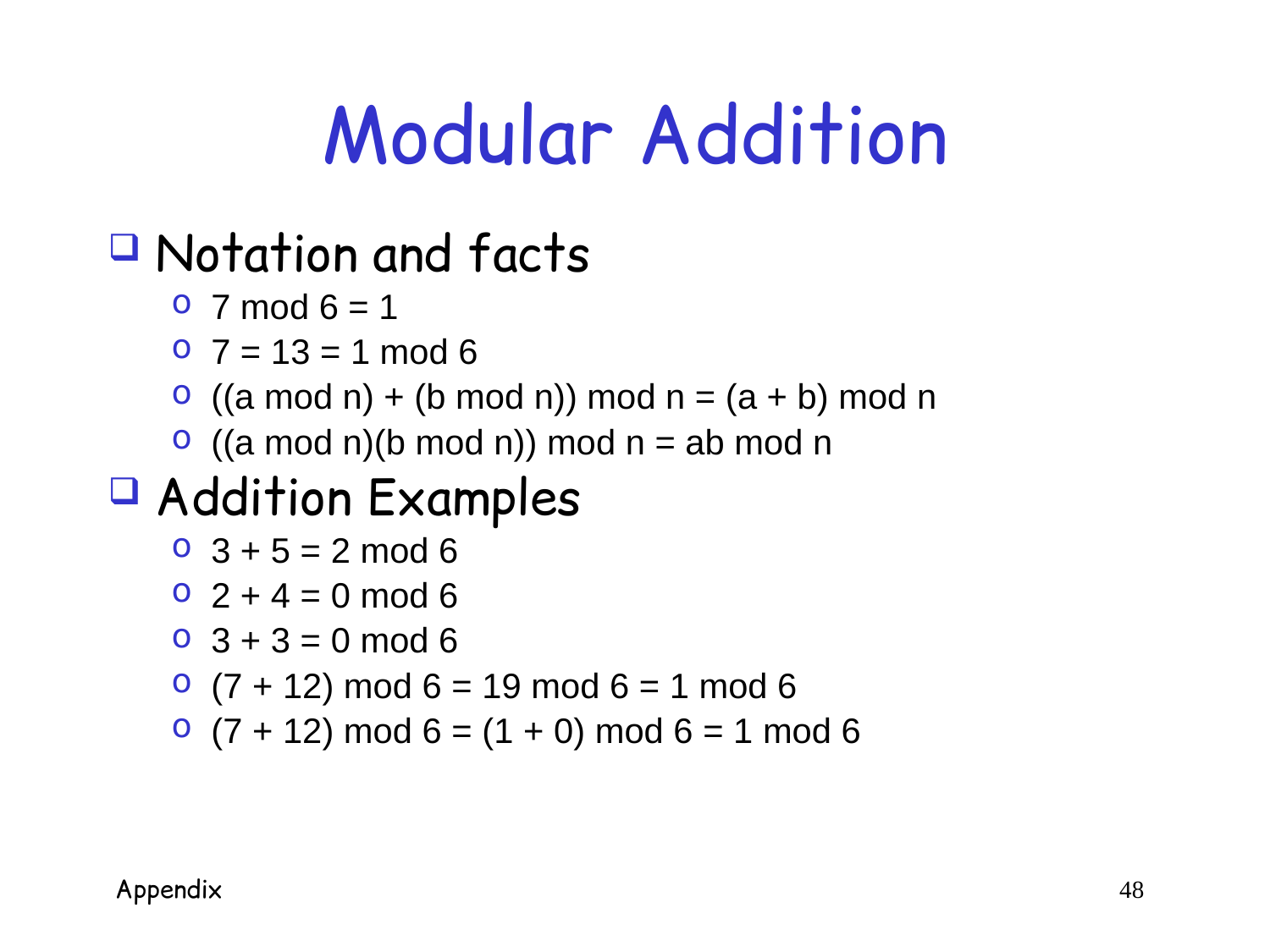

# Modular Addition
Notation and facts
7 mod 6 = 1
7 = 13 = 1 mod 6
((a mod n) + (b mod n)) mod n = (a + b) mod n
((a mod n)(b mod n)) mod n = ab mod n
Addition Examples
3 + 5 = 2 mod 6
2 + 4 = 0 mod 6
3 + 3 = 0 mod 6
(7 + 12) mod 6 = 19 mod 6 = 1 mod 6
(7 + 12) mod 6 = (1 + 0) mod 6 = 1 mod 6
 Appendix                                                                                                                         48